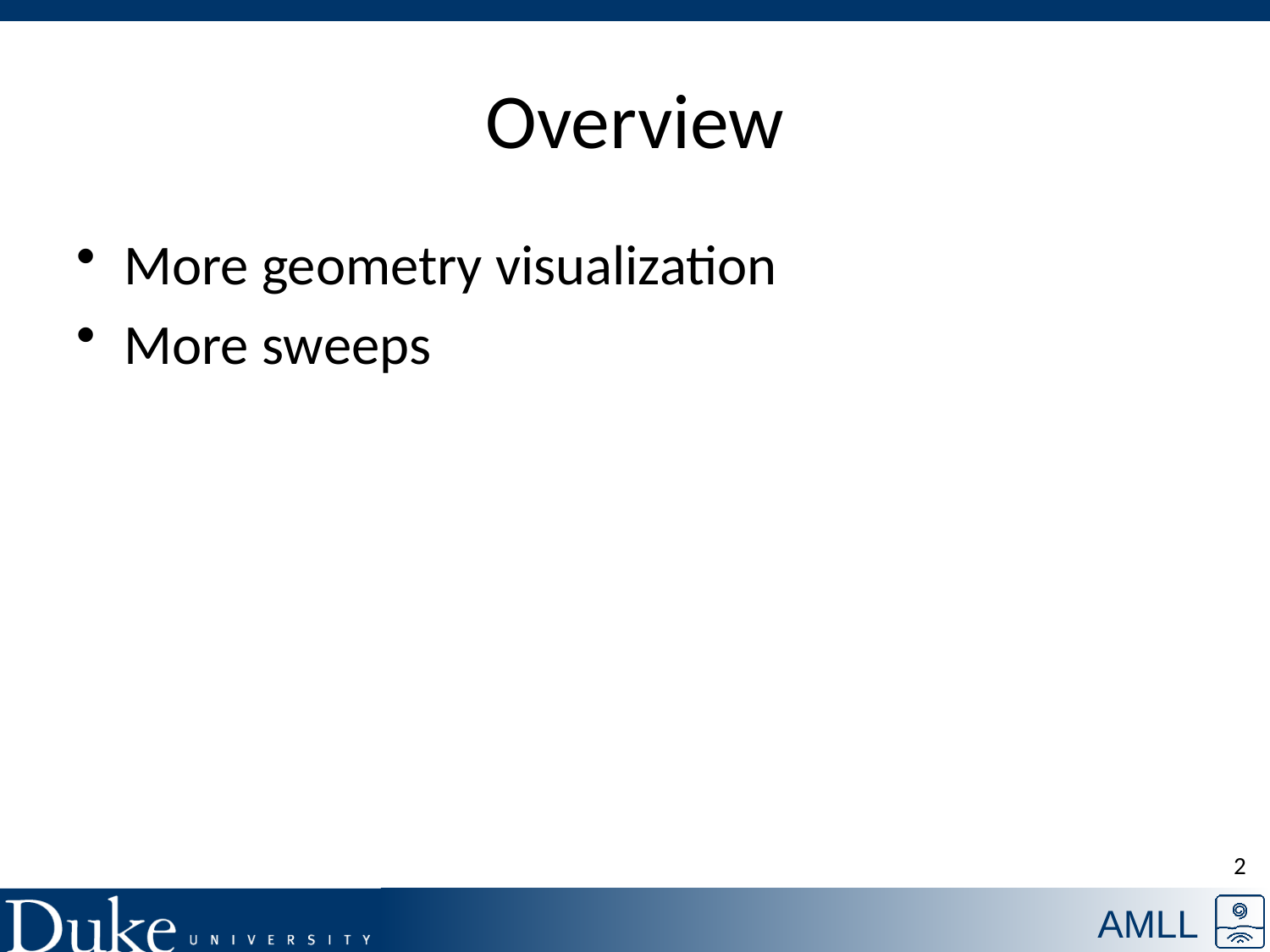

# Overview
More geometry visualization
More sweeps
2